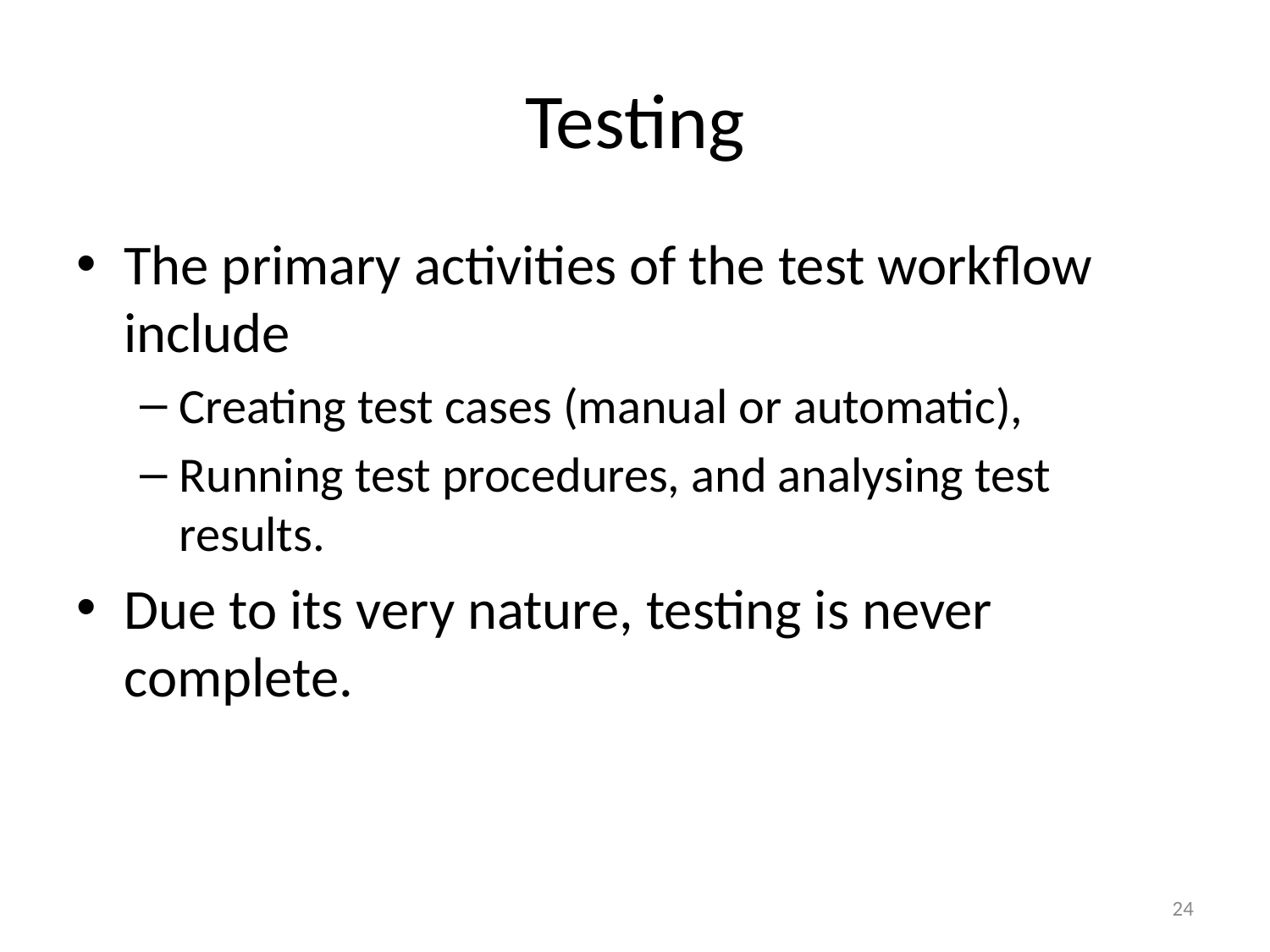

# Testing
The primary activities of the test workflow include
Creating test cases (manual or automatic),
Running test procedures, and analysing test results.
Due to its very nature, testing is never complete.
24